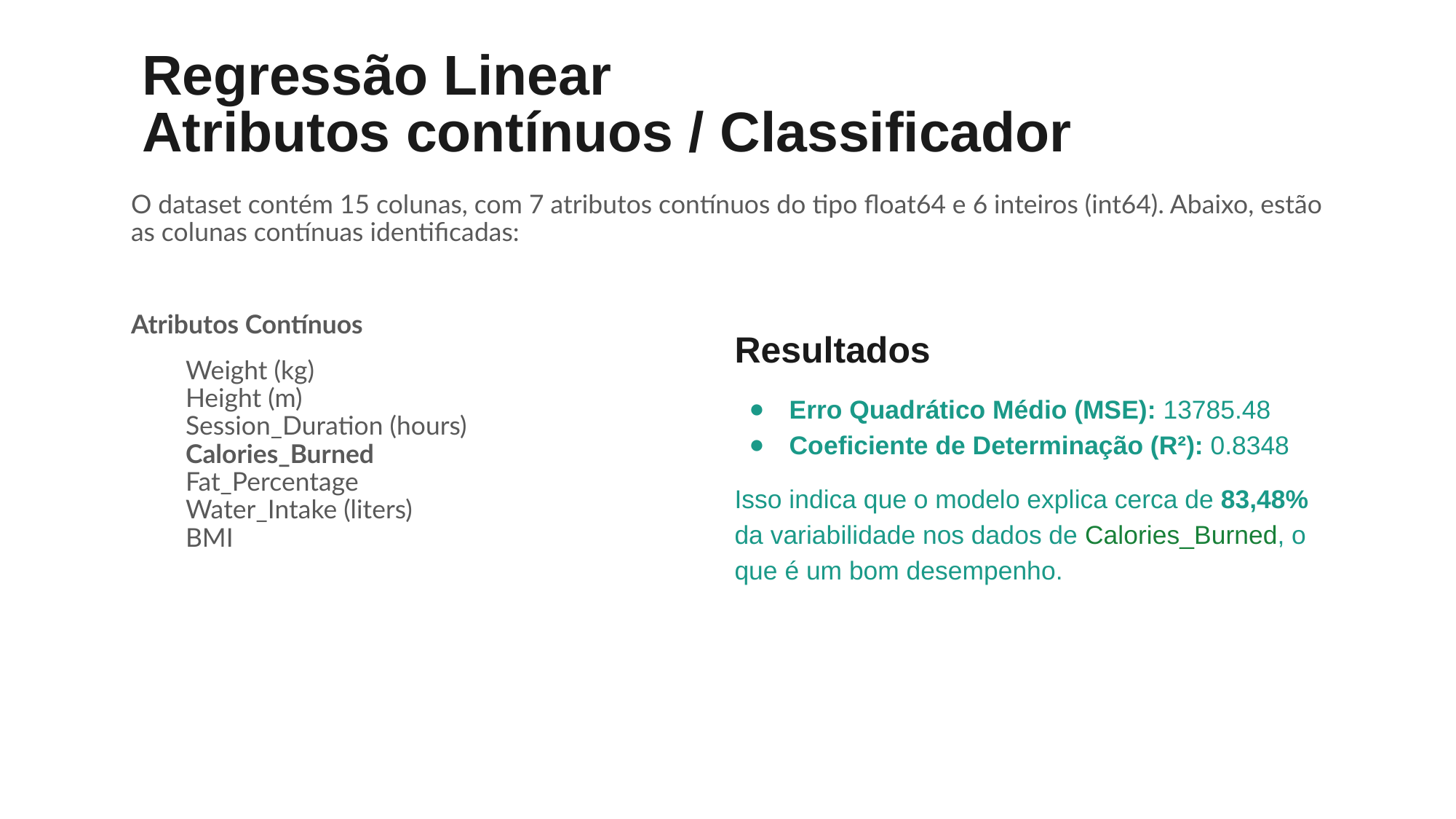

# Regressão Linear
Atributos contínuos / Classificador
O dataset contém 15 colunas, com 7 atributos contínuos do tipo float64 e 6 inteiros (int64). Abaixo, estão as colunas contínuas identificadas:

Atributos Contínuos
Weight (kg)
Height (m)
Session_Duration (hours)
Calories_Burned
Fat_Percentage
Water_Intake (liters)
BMI
Resultados
Erro Quadrático Médio (MSE): 13785.48
Coeficiente de Determinação (R²): 0.8348
Isso indica que o modelo explica cerca de 83,48% da variabilidade nos dados de Calories_Burned, o que é um bom desempenho.